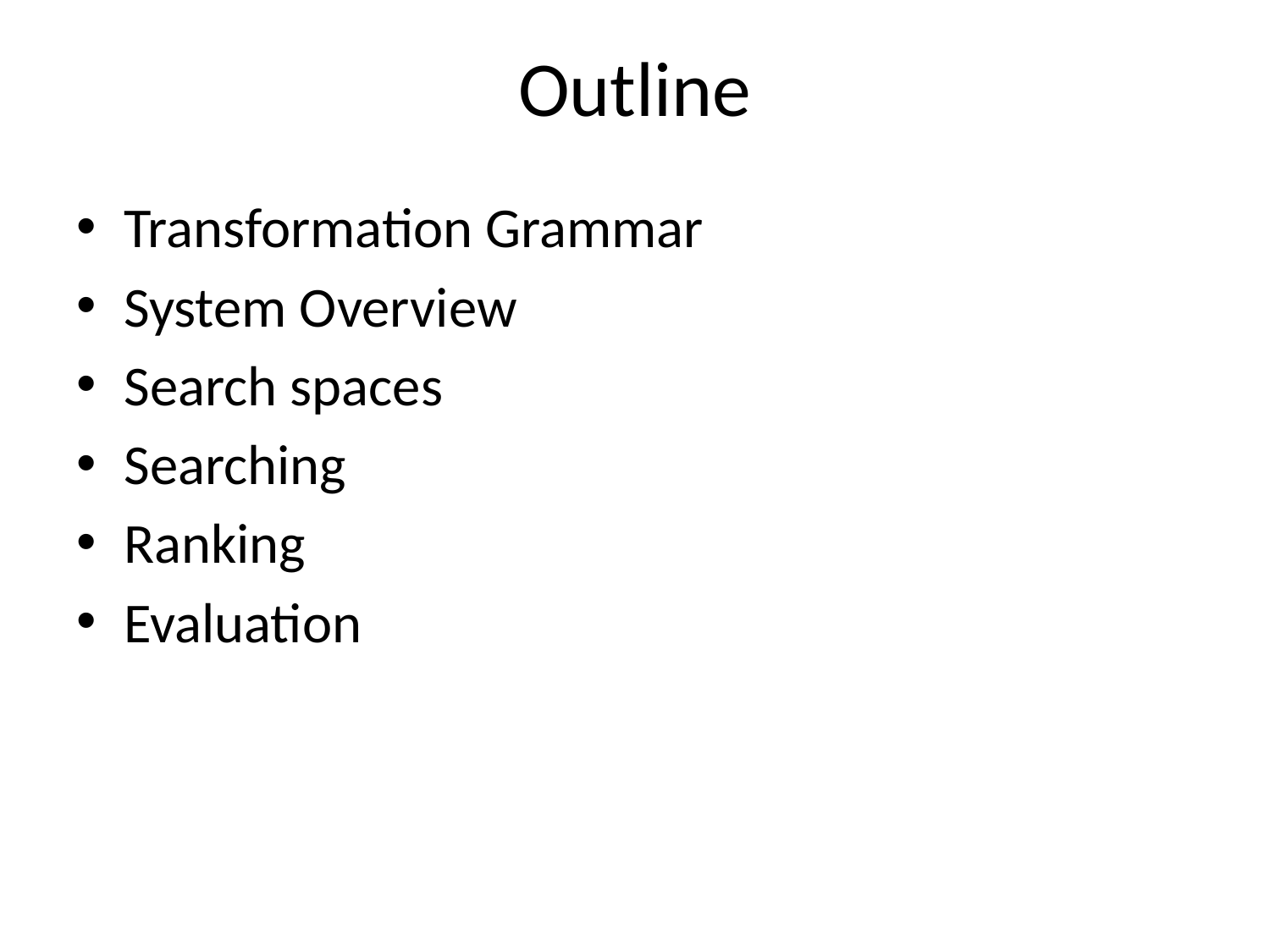

# Outline
Transformation Grammar
System Overview
Search spaces
Searching
Ranking
Evaluation